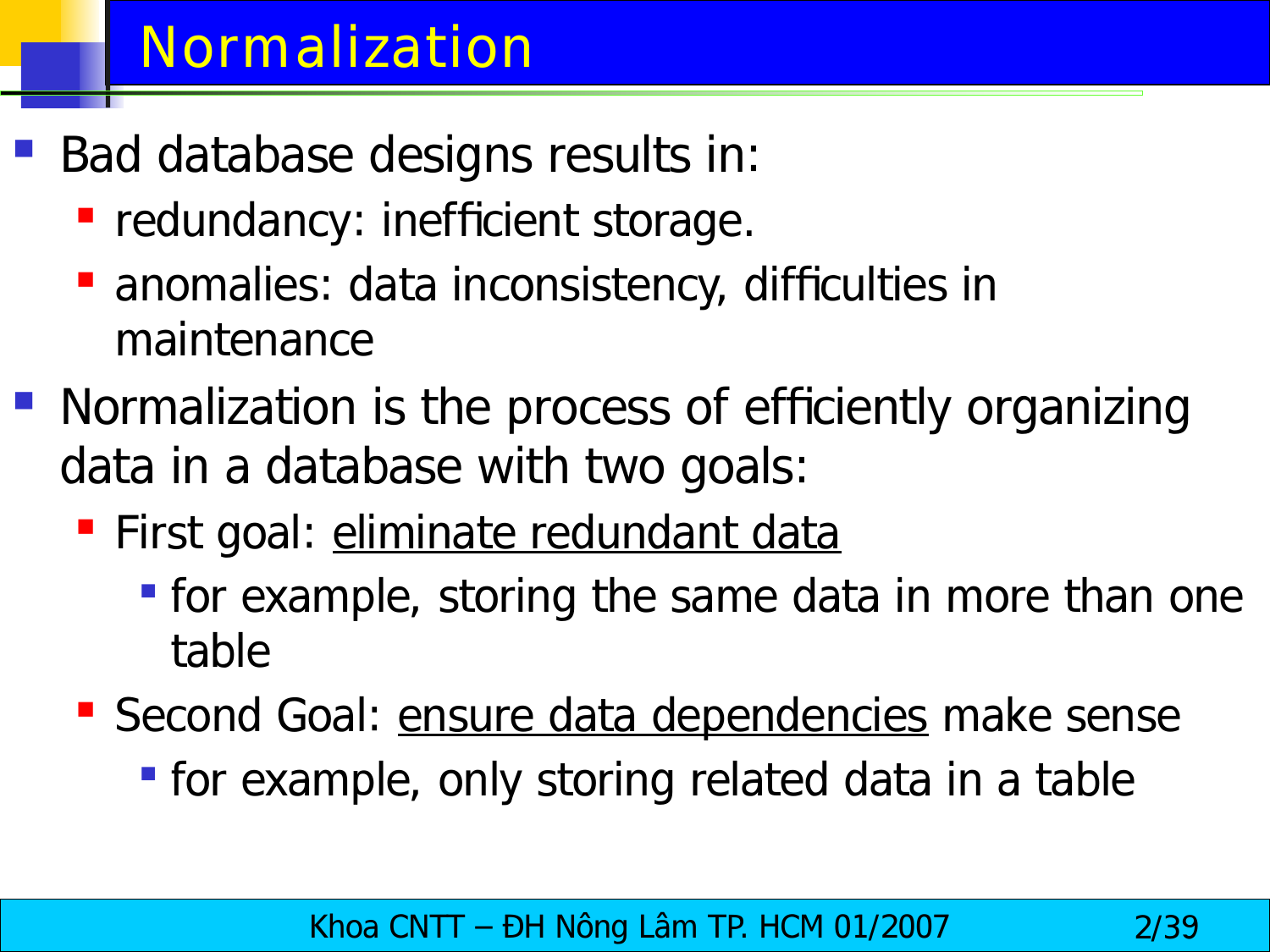

# Normalization
Bad database designs results in:
redundancy: inefficient storage.
anomalies: data inconsistency, difficulties in maintenance
Normalization is the process of efficiently organizing data in a database with two goals:
First goal: eliminate redundant data
for example, storing the same data in more than one table
Second Goal: ensure data dependencies make sense
for example, only storing related data in a table